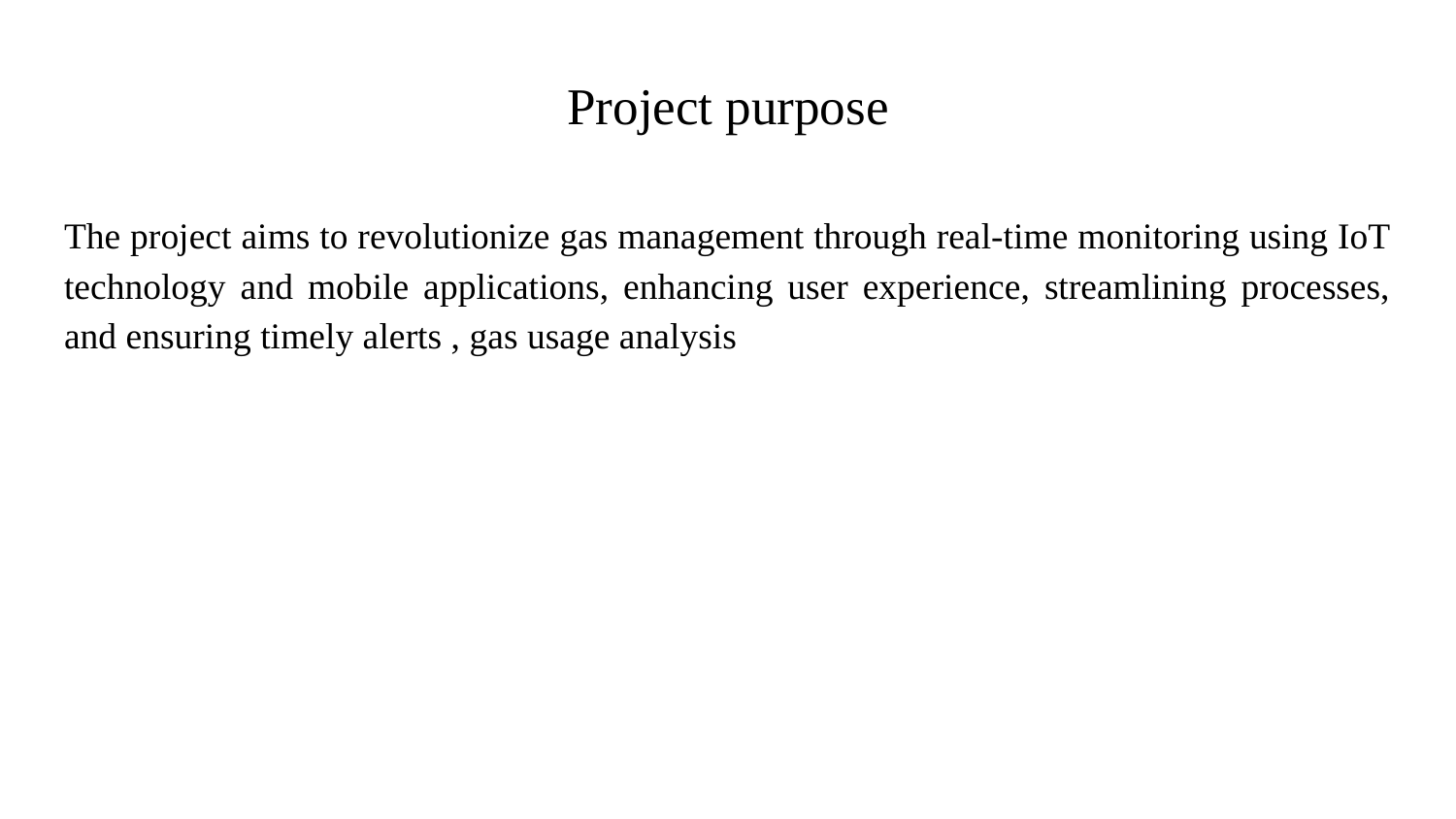

# Project purpose
The project aims to revolutionize gas management through real-time monitoring using IoT technology and mobile applications, enhancing user experience, streamlining processes, and ensuring timely alerts , gas usage analysis